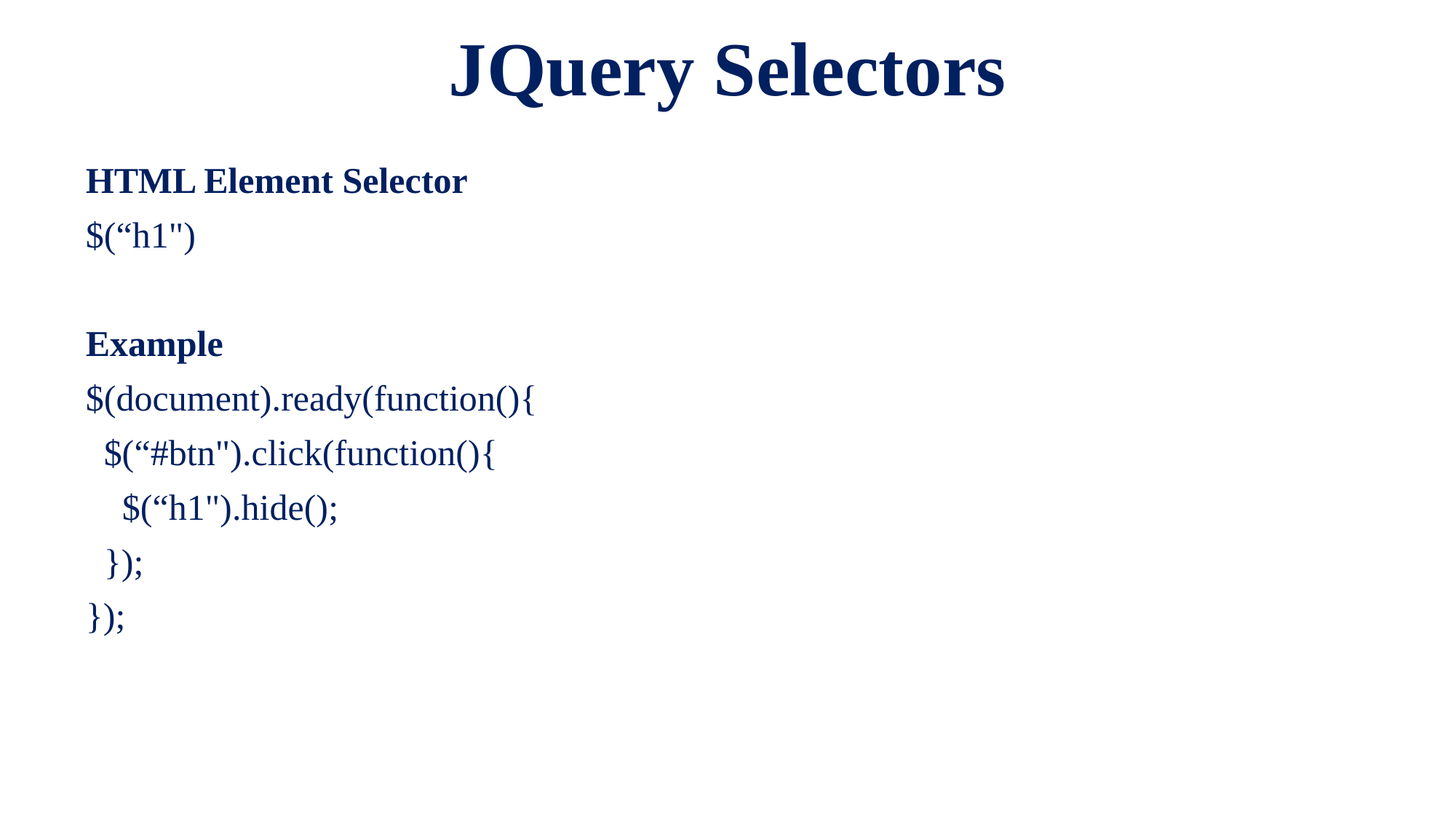

# JQuery Selectors
HTML Element Selector
$(“h1")

Example
$(document).ready(function(){
  $(“#btn").click(function(){
    $(“h1").hide();
  });
});